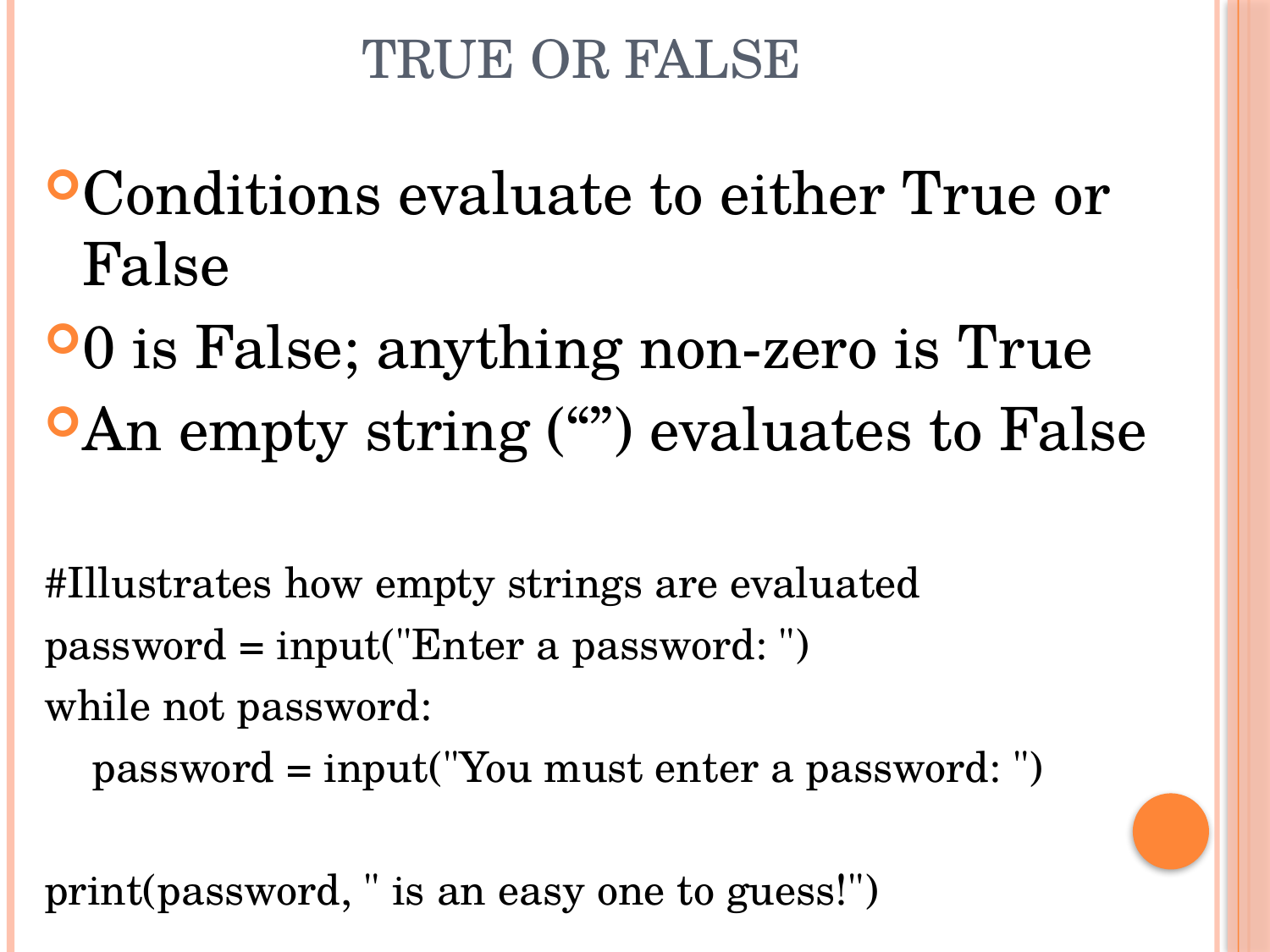

# True or False
Conditions evaluate to either True or False
0 is False; anything non-zero is True
An empty string (“”) evaluates to False

#Illustrates how empty strings are evaluated
password = input("Enter a password: ")
while not password:
    password = input("You must enter a password: ")

print(password, " is an easy one to guess!")